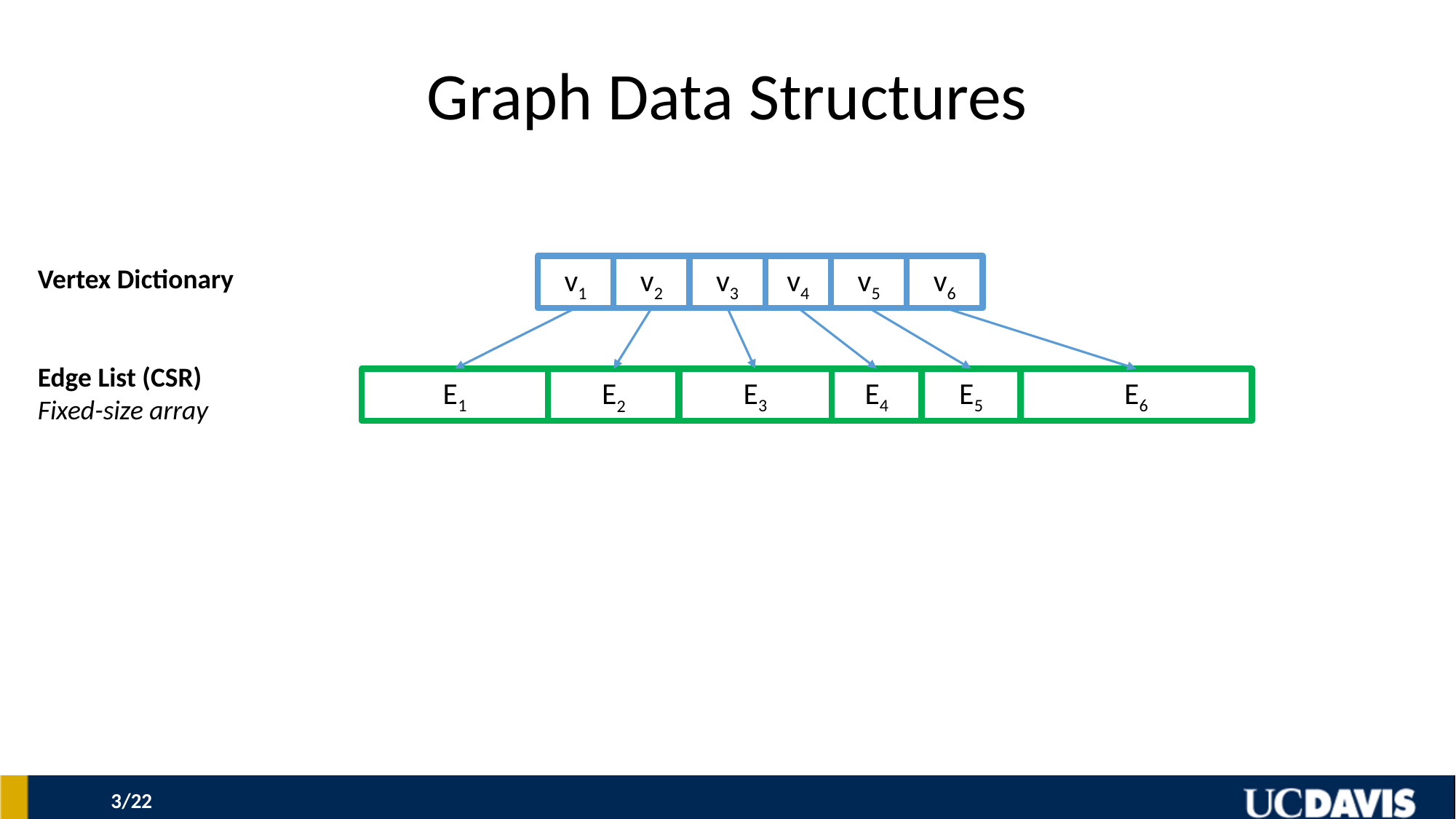

# Graph Data Structures

v4
v5
v6
Vertex Dictionary
v1
v2
v3
Edge List (CSR)
Fixed-size array
E1
E3
E4
E5
E6
E2
3/22